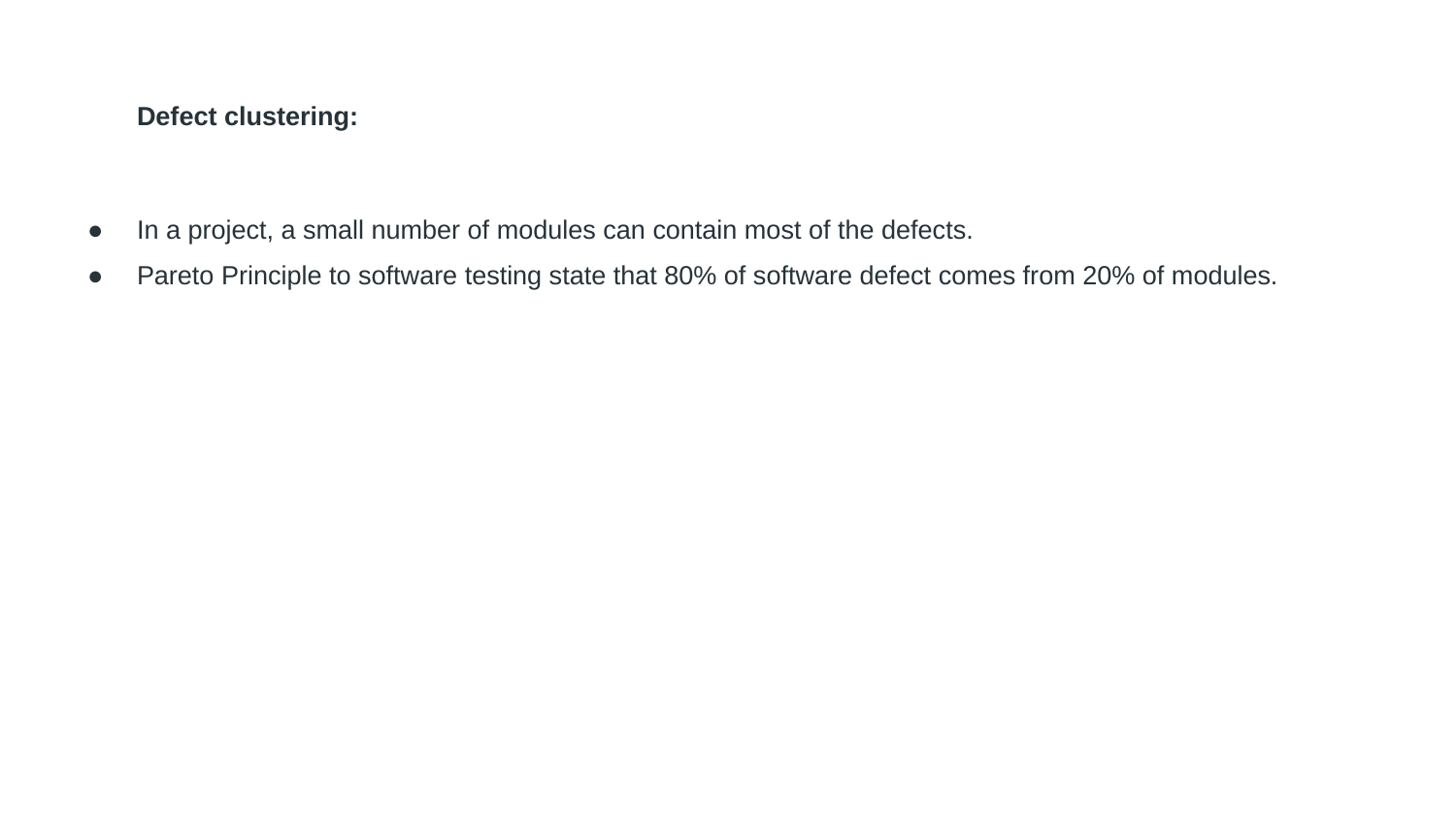

# Defect clustering:
In a project, a small number of modules can contain most of the defects.
Pareto Principle to software testing state that 80% of software defect comes from 20% of modules.